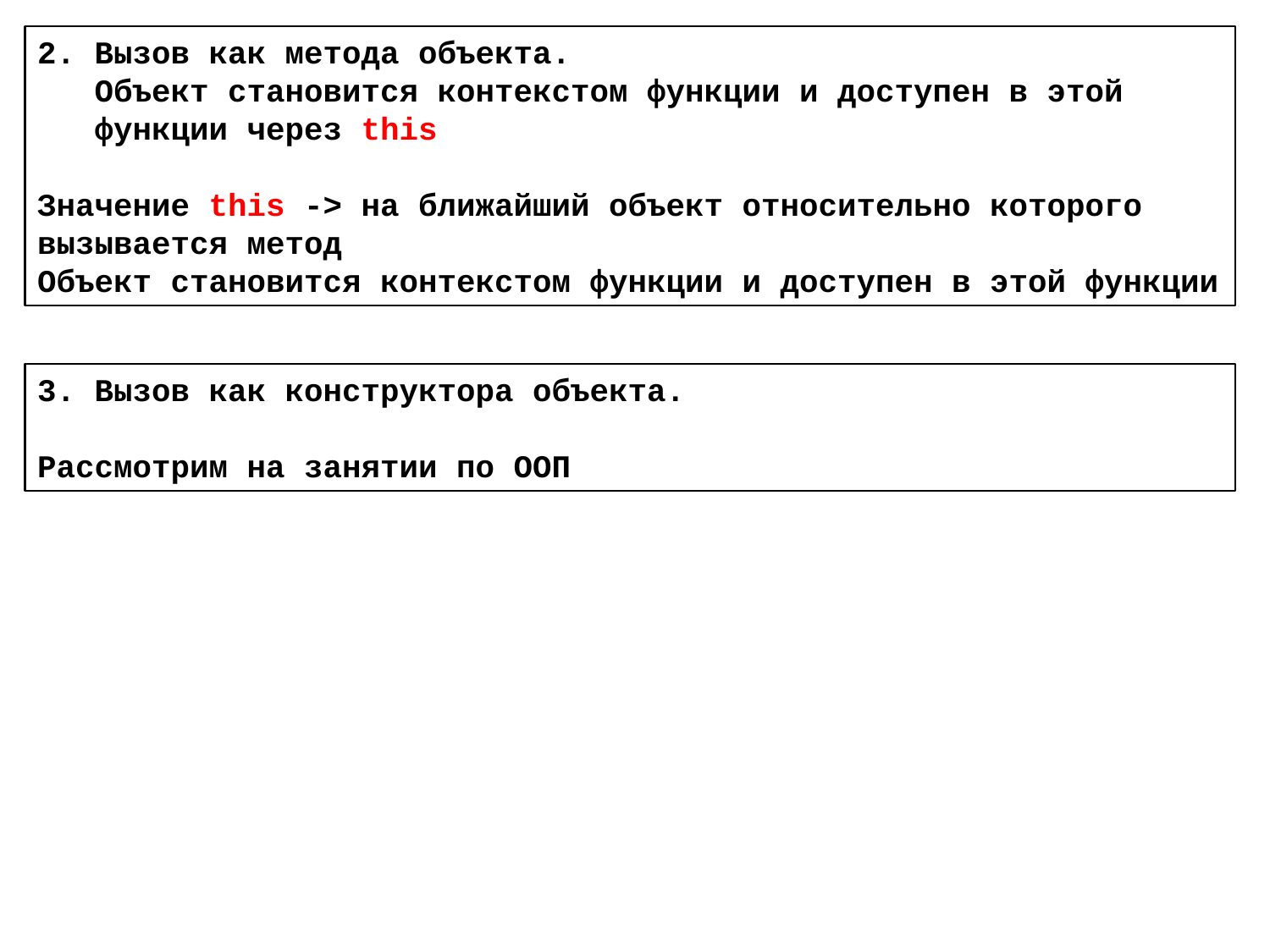

2. Вызов как метода объекта.
   Объект становится контекстом функции и доступен в этой
   функции через this

Значение this -> на ближайший объект относительно которого вызывается метод
Объект становится контекстом функции и доступен в этой функции
3. Вызов как конструктора объекта.

Рассмотрим на занятии по ООП